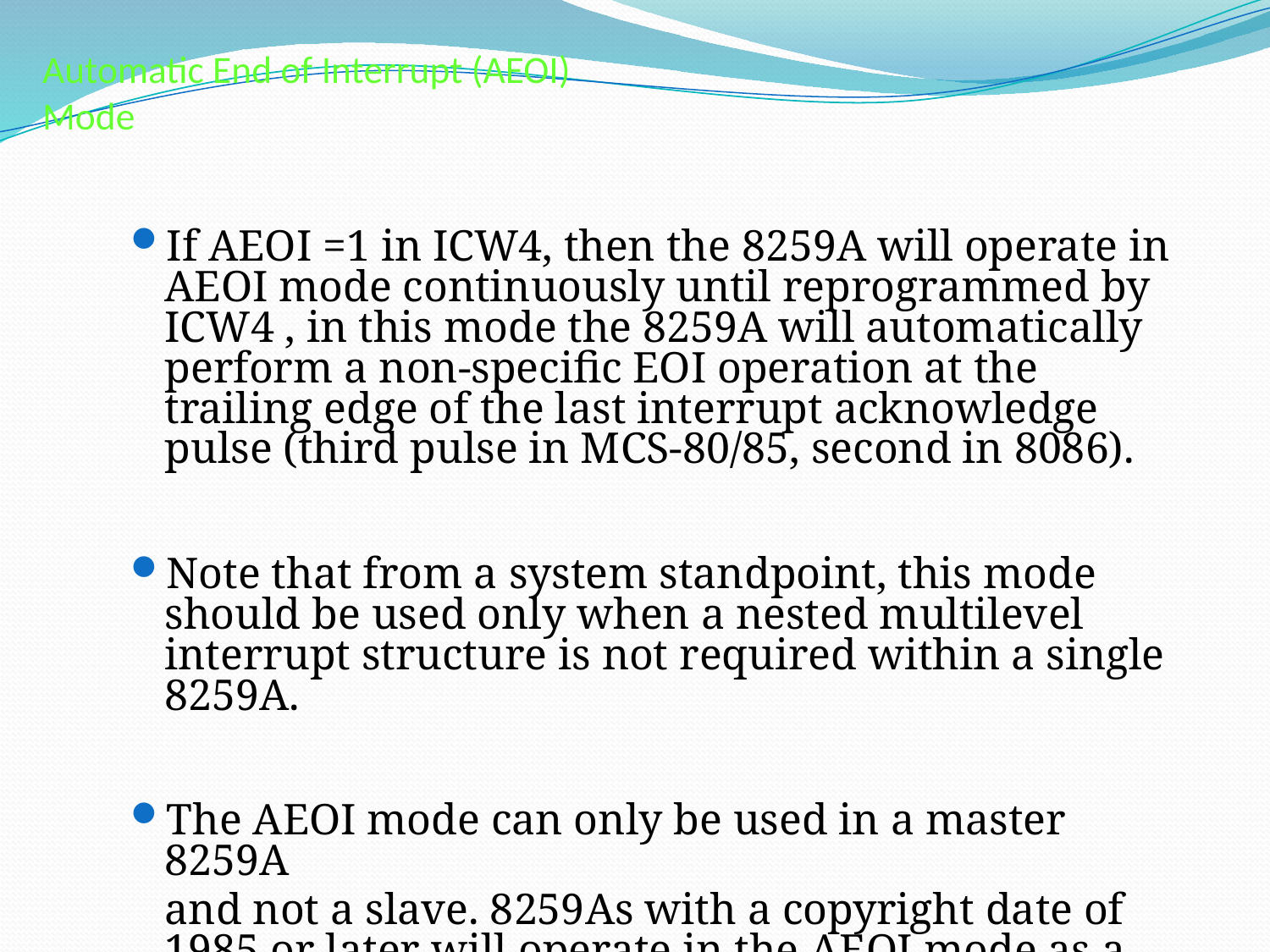

# Automatic End of Interrupt (AEOI) Mode
If AEOI =1 in ICW4, then the 8259A will operate in AEOI mode continuously until reprogrammed by ICW4 , in this mode the 8259A will automatically perform a non-specific EOI operation at the trailing edge of the last interrupt acknowledge pulse (third pulse in MCS-80/85, second in 8086).

Note that from a system standpoint, this mode should be used only when a nested multilevel interrupt structure is not required within a single 8259A.

The AEOI mode can only be used in a master 8259A
	and not a slave. 8259As with a copyright date of 1985 or later will operate in the AEOI mode as a master or a slave.